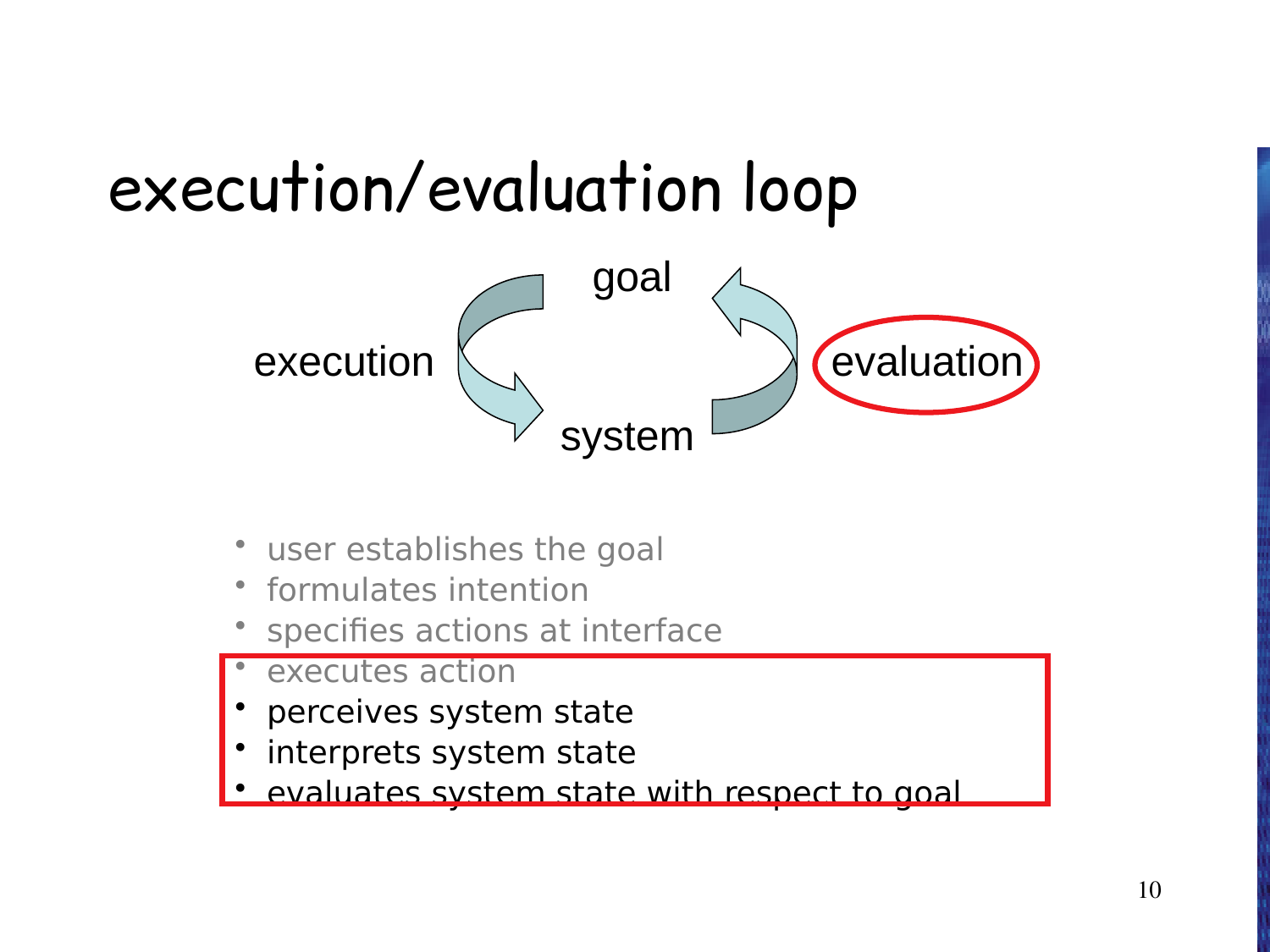

# execution/evaluation loop
goal

execution
evaluation
system

user establishes the goal
formulates intention
specifies actions at interface
executes action
perceives system state
interprets system state
evaluates system state with respect to goal

10